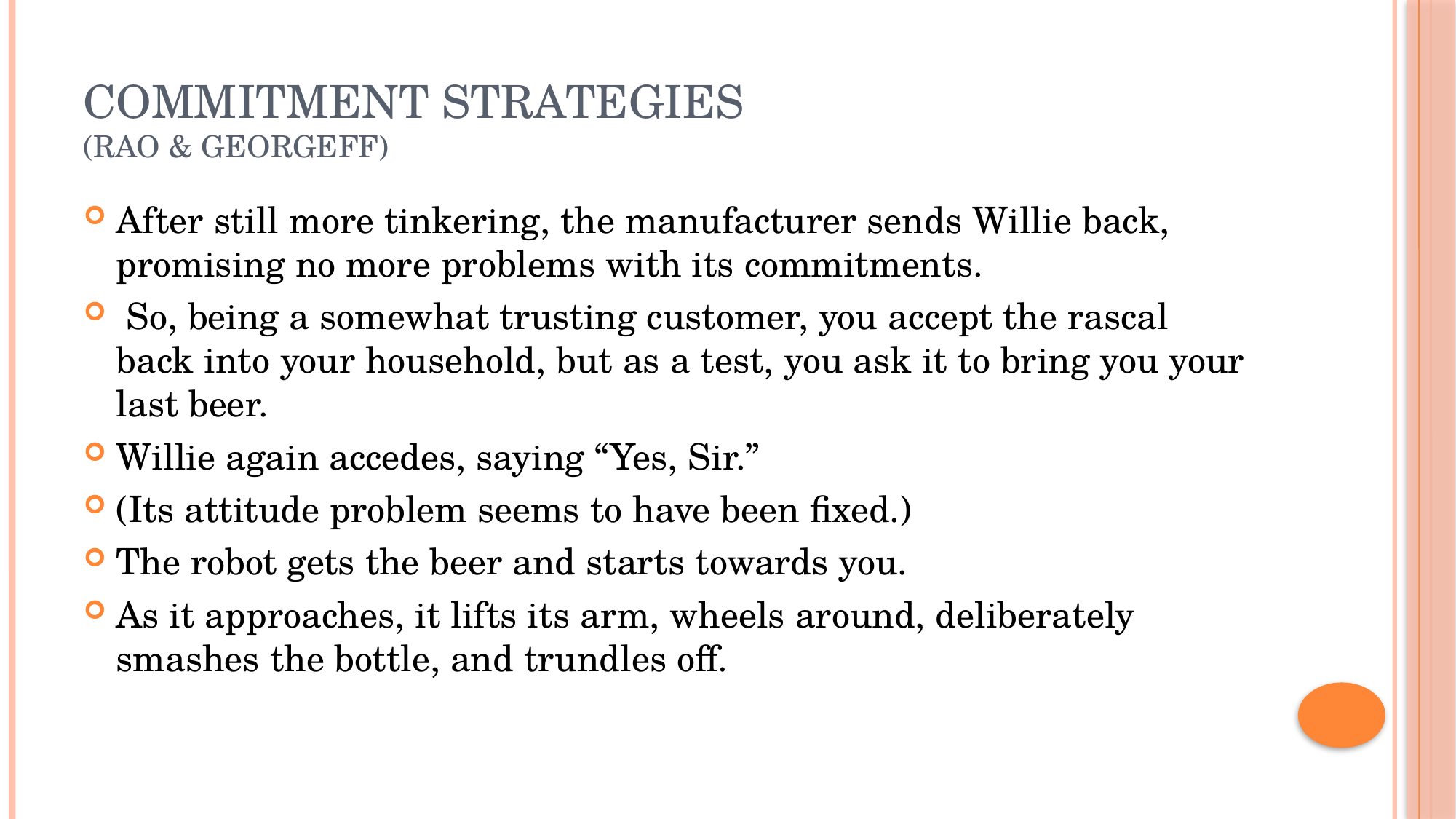

# Commitment Strategies (Rao & Georgeff)
After still more tinkering, the manufacturer sends Willie back, promising no more problems with its commitments.
 So, being a somewhat trusting customer, you accept the rascal back into your household, but as a test, you ask it to bring you your last beer.
Willie again accedes, saying “Yes, Sir.”
(Its attitude problem seems to have been fixed.)
The robot gets the beer and starts towards you.
As it approaches, it lifts its arm, wheels around, deliberately smashes the bottle, and trundles off.